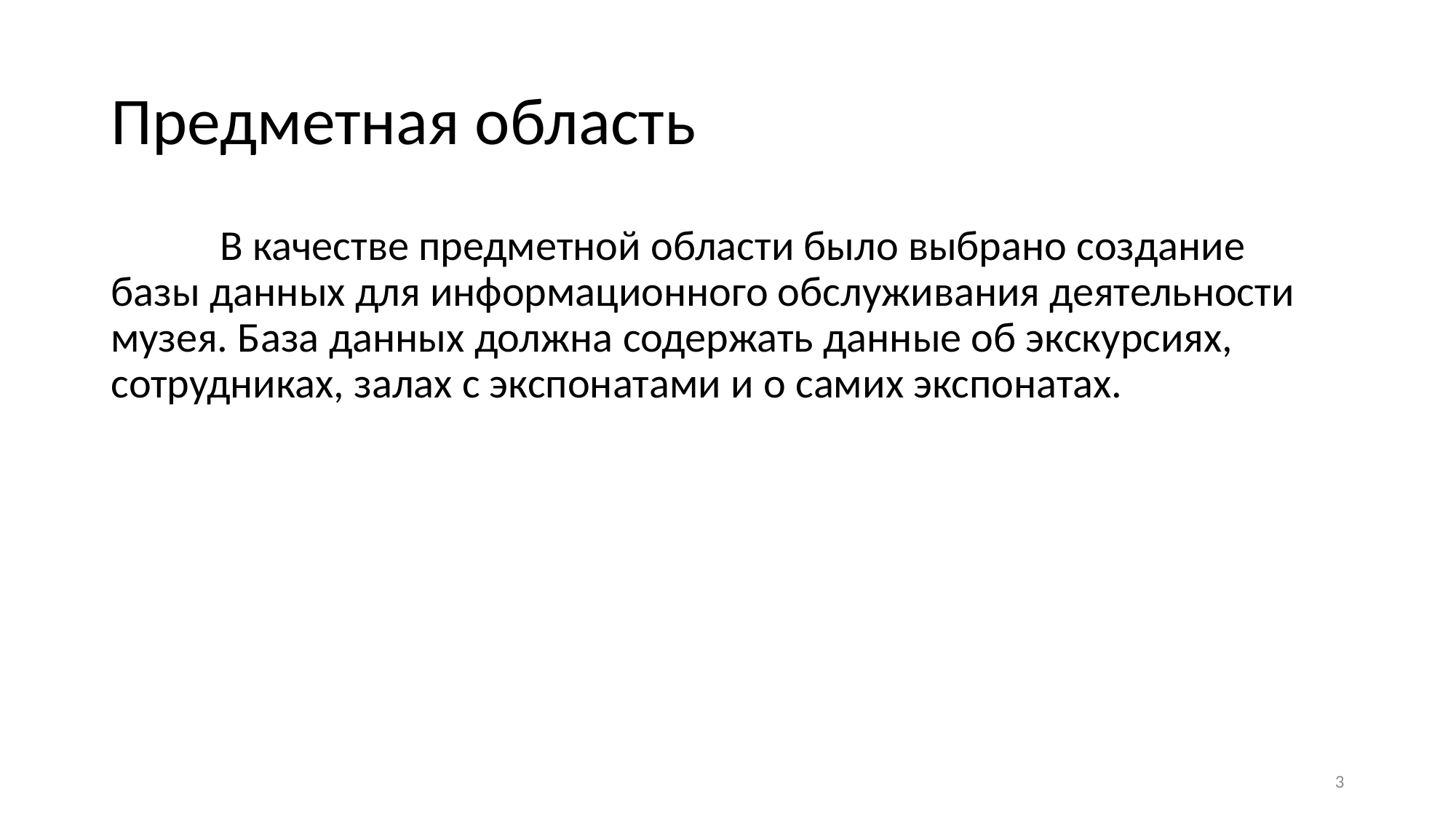

# Предметная область
	В качестве предметной области было выбрано создание базы данных для информационного обслуживания деятельности музея. База данных должна содержать данные об экскурсиях, сотрудниках, залах с экспонатами и о самих экспонатах.
3